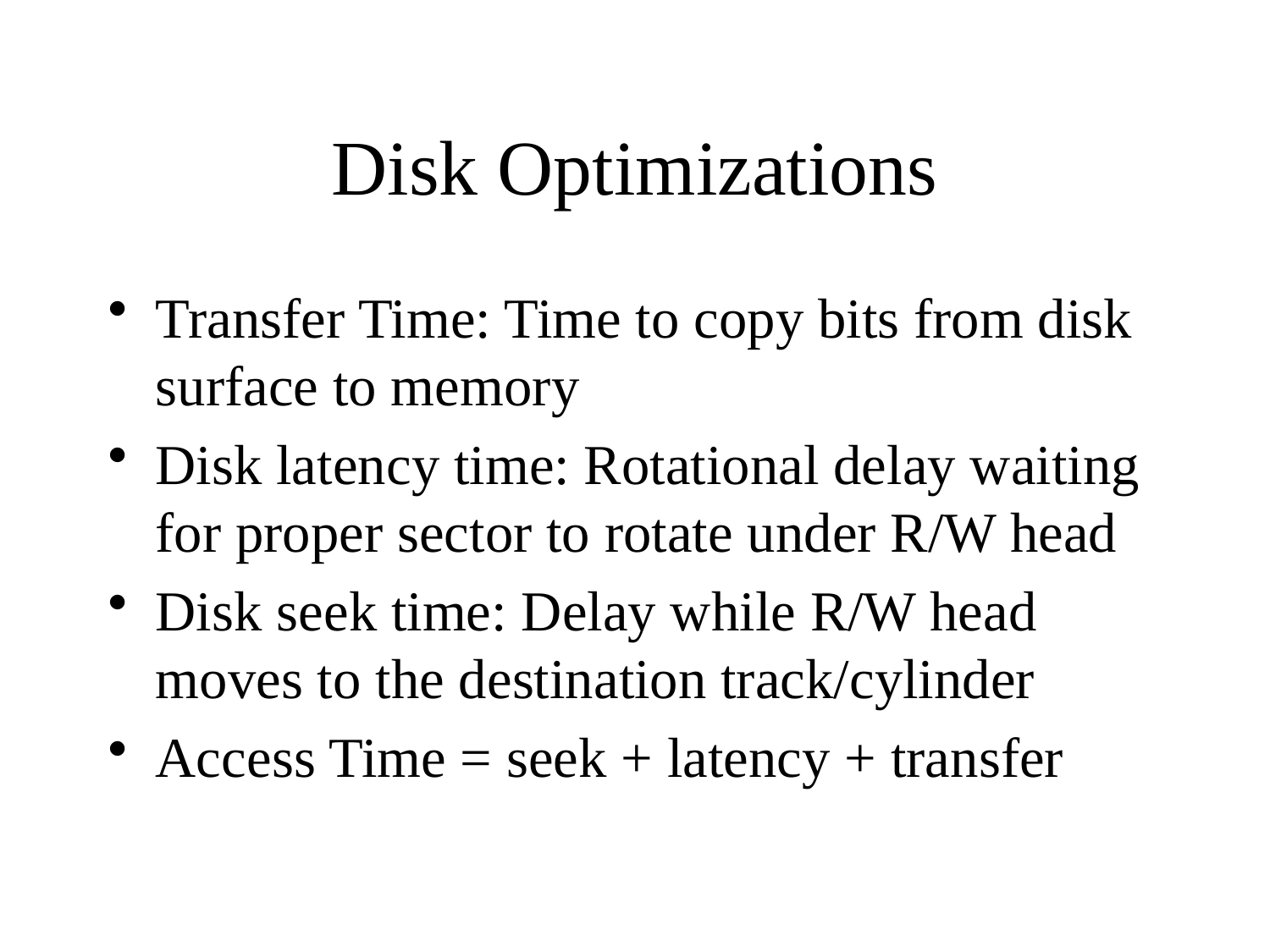

# Disk Optimizations
Transfer Time: Time to copy bits from disk surface to memory
Disk latency time: Rotational delay waiting for proper sector to rotate under R/W head
Disk seek time: Delay while R/W head moves to the destination track/cylinder
Access Time = seek + latency + transfer